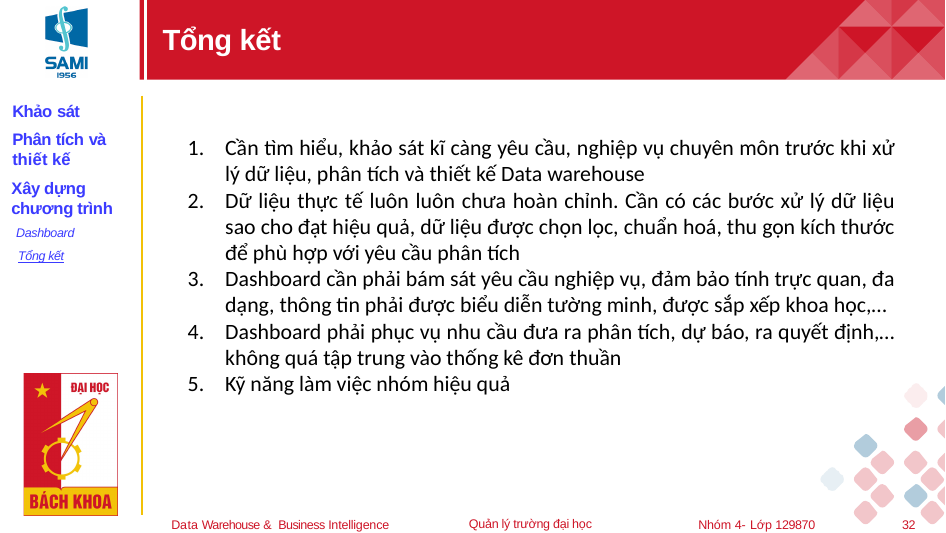

# Tổng kết
Khảo sát

Phân tích và thiết kế
Cần tìm hiểu, khảo sát kĩ càng yêu cầu, nghiệp vụ chuyên môn trước khi xử lý dữ liệu, phân tích và thiết kế Data warehouse
Dữ liệu thực tế luôn luôn chưa hoàn chỉnh. Cần có các bước xử lý dữ liệu sao cho đạt hiệu quả, dữ liệu được chọn lọc, chuẩn hoá, thu gọn kích thước để phù hợp với yêu cầu phân tích
Dashboard cần phải bám sát yêu cầu nghiệp vụ, đảm bảo tính trực quan, đa dạng, thông tin phải được biểu diễn tường minh, được sắp xếp khoa học,…
Dashboard phải phục vụ nhu cầu đưa ra phân tích, dự báo, ra quyết định,… không quá tập trung vào thống kê đơn thuần
Kỹ năng làm việc nhóm hiệu quả
Xây dựng chương trình
 Dashboard
  Tổng kết

Data Warehouse & Business Intelligence
Quản lý trường đại học
Nhóm 4- Lớp 129870
32